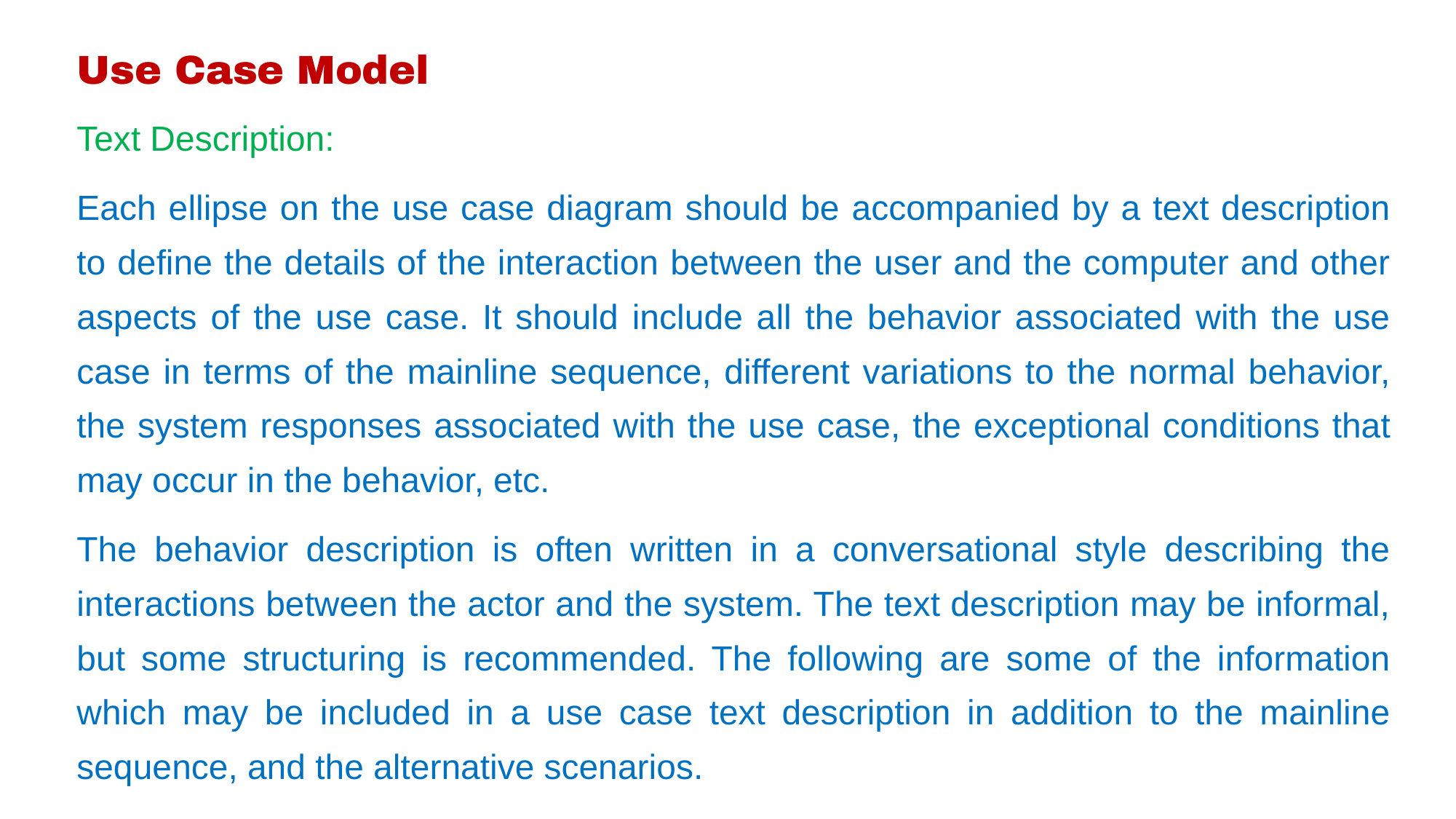

# Use Case Model
Text Description:
Each ellipse on the use case diagram should be accompanied by a text description to define the details of the interaction between the user and the computer and other aspects of the use case. It should include all the behavior associated with the use case in terms of the mainline sequence, different variations to the normal behavior, the system responses associated with the use case, the exceptional conditions that may occur in the behavior, etc.
The behavior description is often written in a conversational style describing the interactions between the actor and the system. The text description may be informal, but some structuring is recommended. The following are some of the information which may be included in a use case text description in addition to the mainline sequence, and the alternative scenarios.